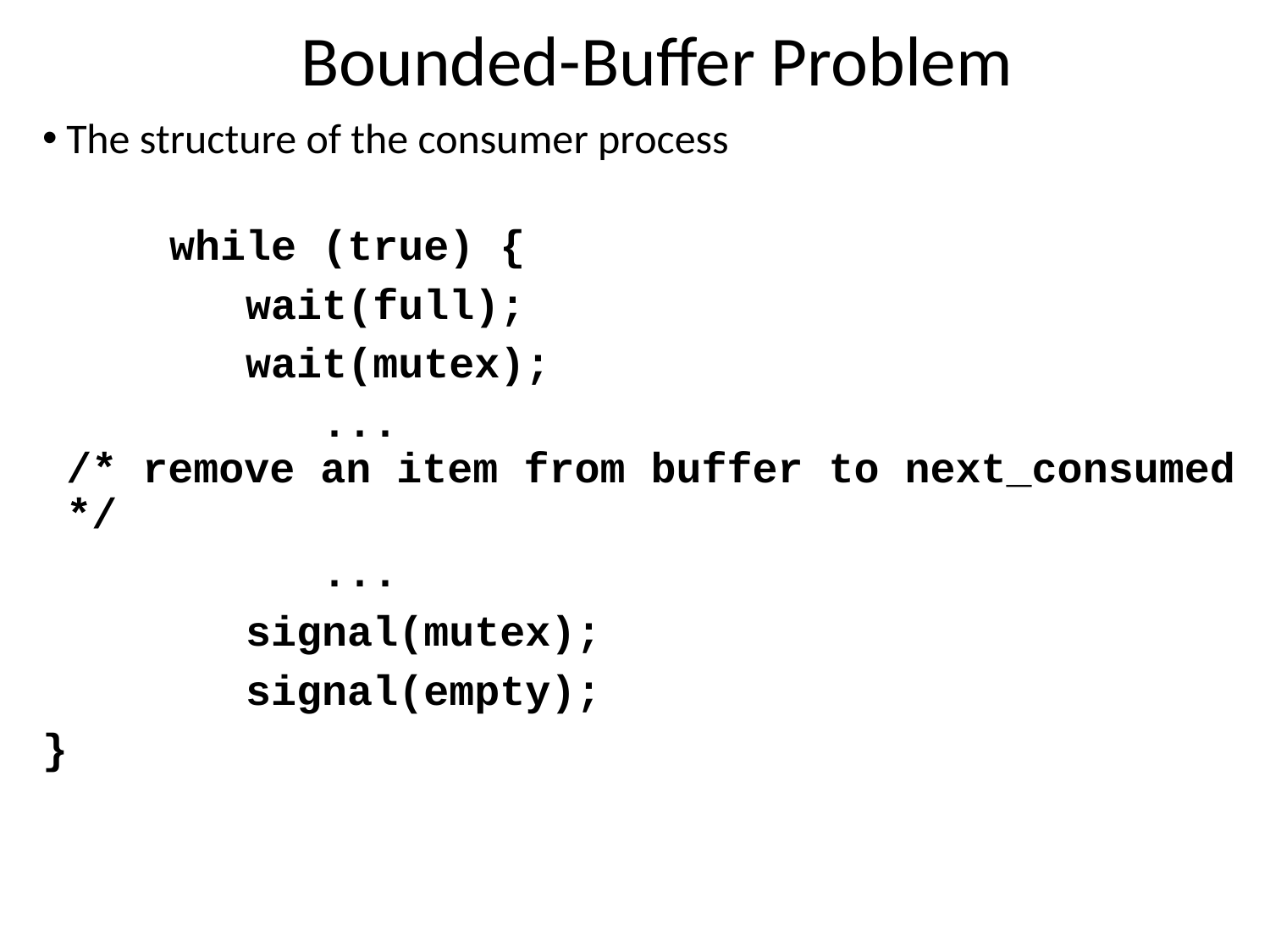

# Bounded-Buffer Problem
The structure of the consumer process

     while (true) {
        wait(full);
        wait(mutex);
           ...
/* remove an item from buffer to next_consumed */
           ...
        signal(mutex);
        signal(empty);
}